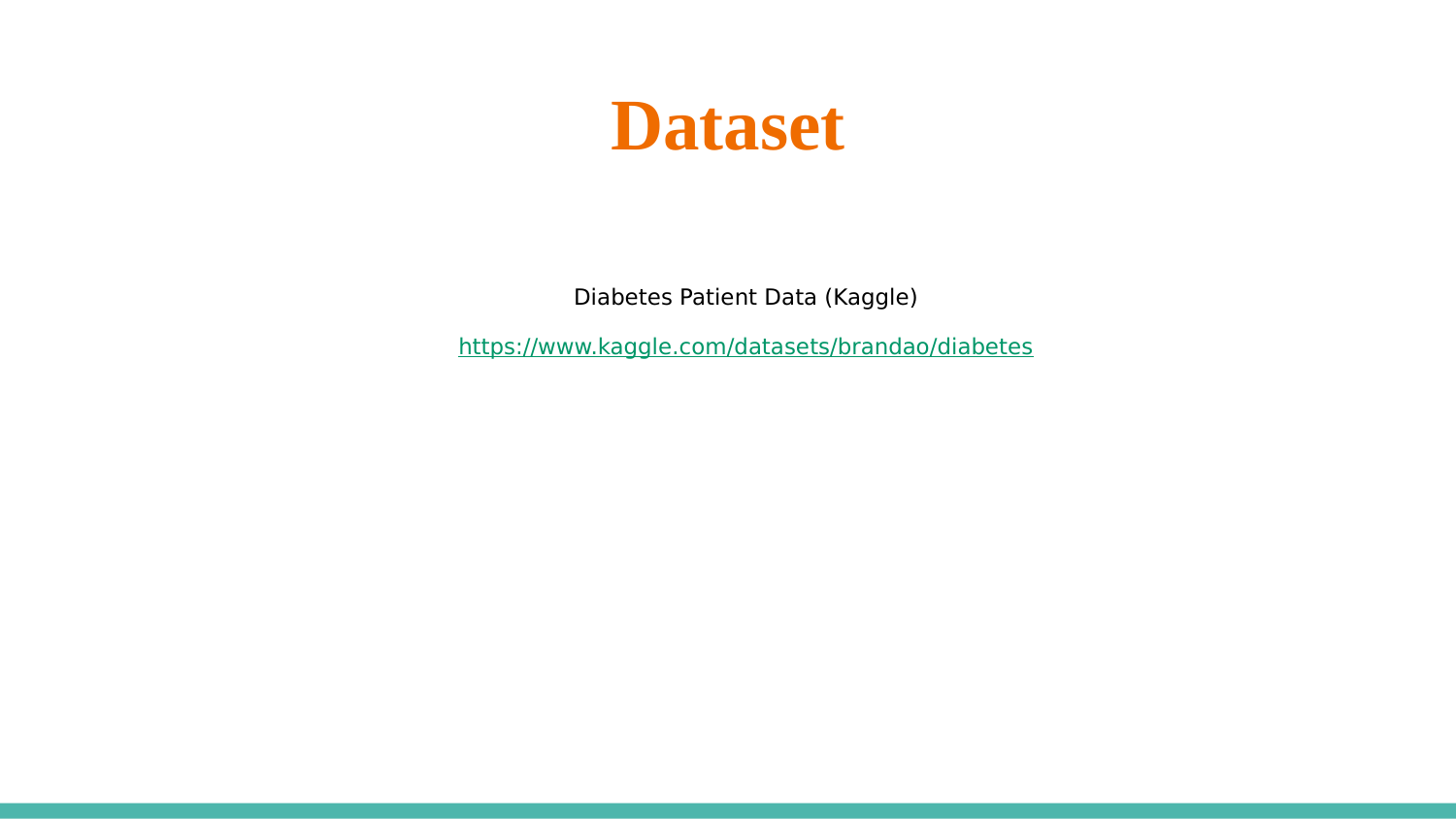

# Dataset
Diabetes Patient Data (Kaggle)
https://www.kaggle.com/datasets/brandao/diabetes